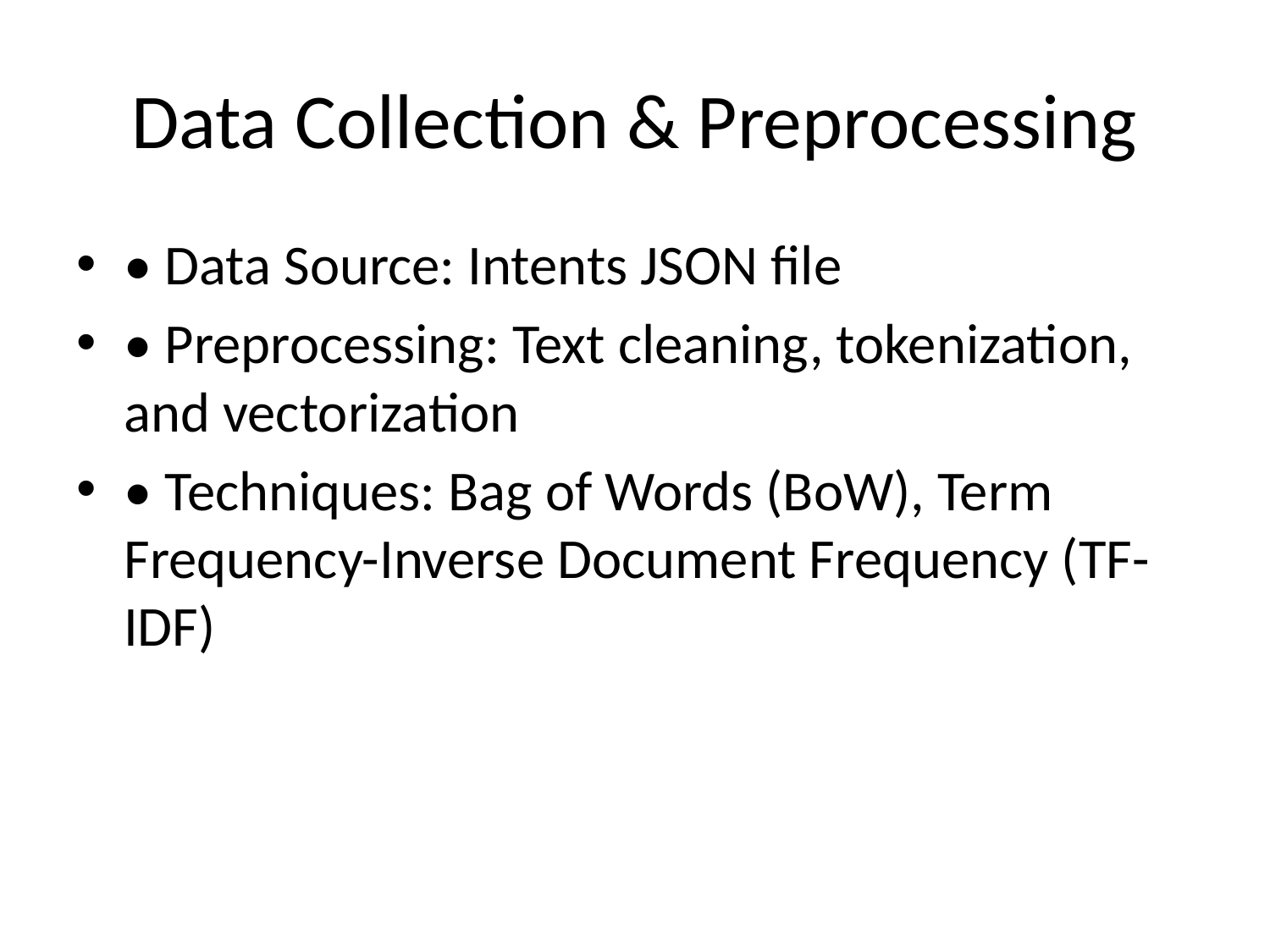

# Data Collection & Preprocessing
• Data Source: Intents JSON file
• Preprocessing: Text cleaning, tokenization, and vectorization
• Techniques: Bag of Words (BoW), Term Frequency-Inverse Document Frequency (TF-IDF)